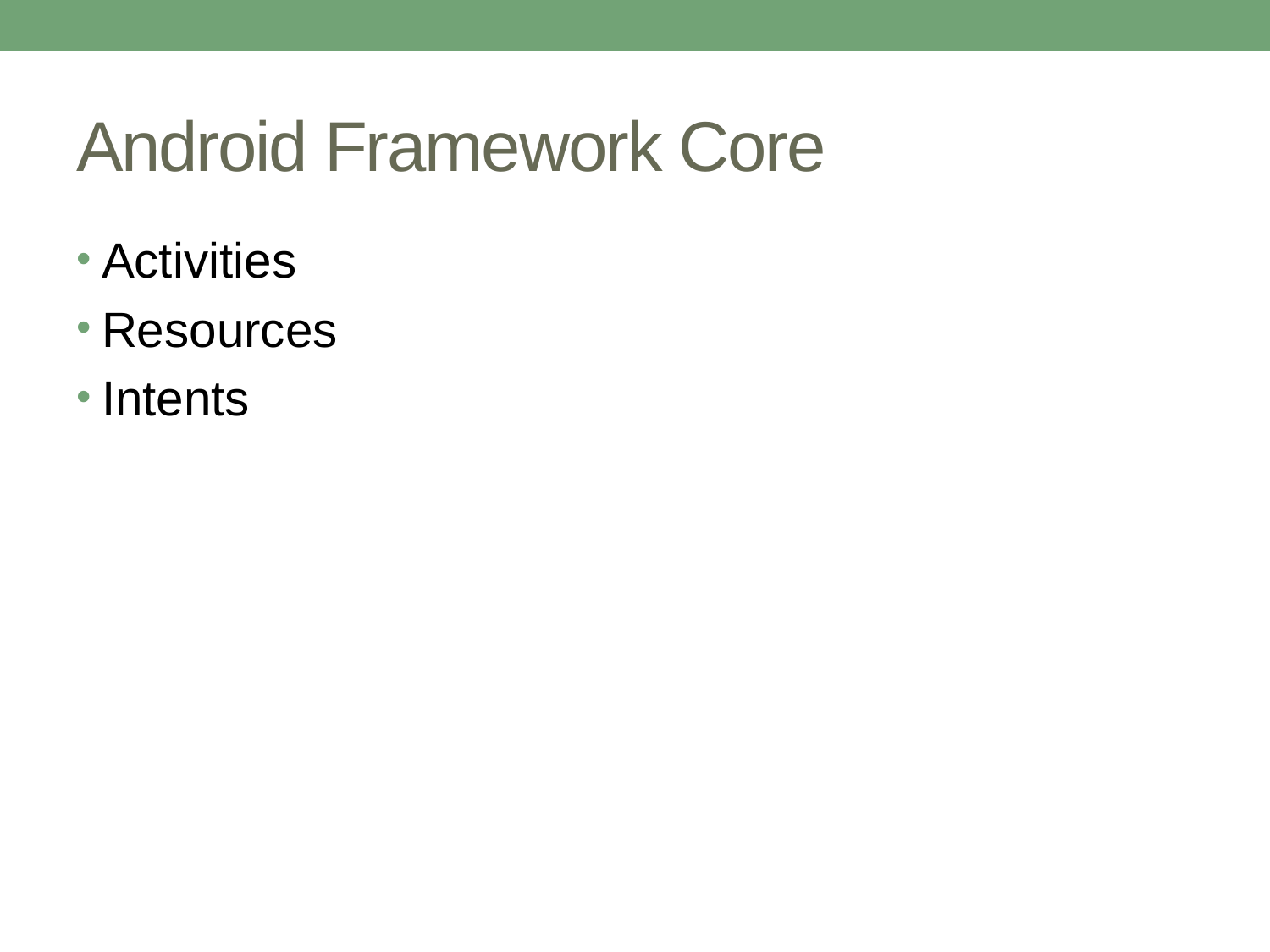

# Android Framework Core
Activities
Resources
Intents